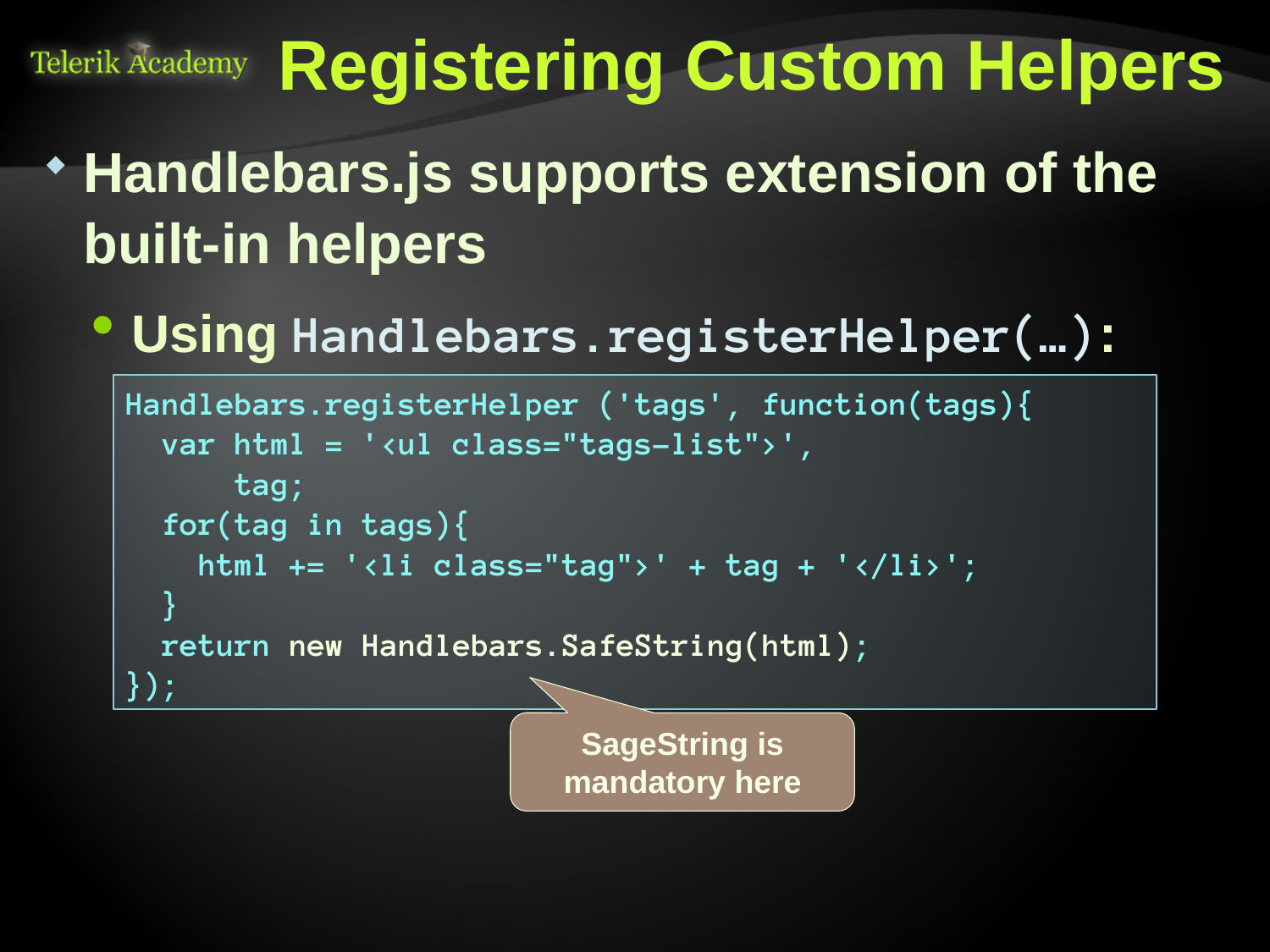

# Registering Custom Helpers
Handlebars.js supports extension of the
built-in helpers
Using Handlebars.registerHelper(…):
Handlebars.registerHelper ('tags', function(tags){
  var html = '<ul class="tags-list">',
      tag;
  for(tag in tags){
    html += '<li class="tag">' + tag + '</li>';
  }
  return new Handlebars.SafeString(html);
});
SageString is mandatory here